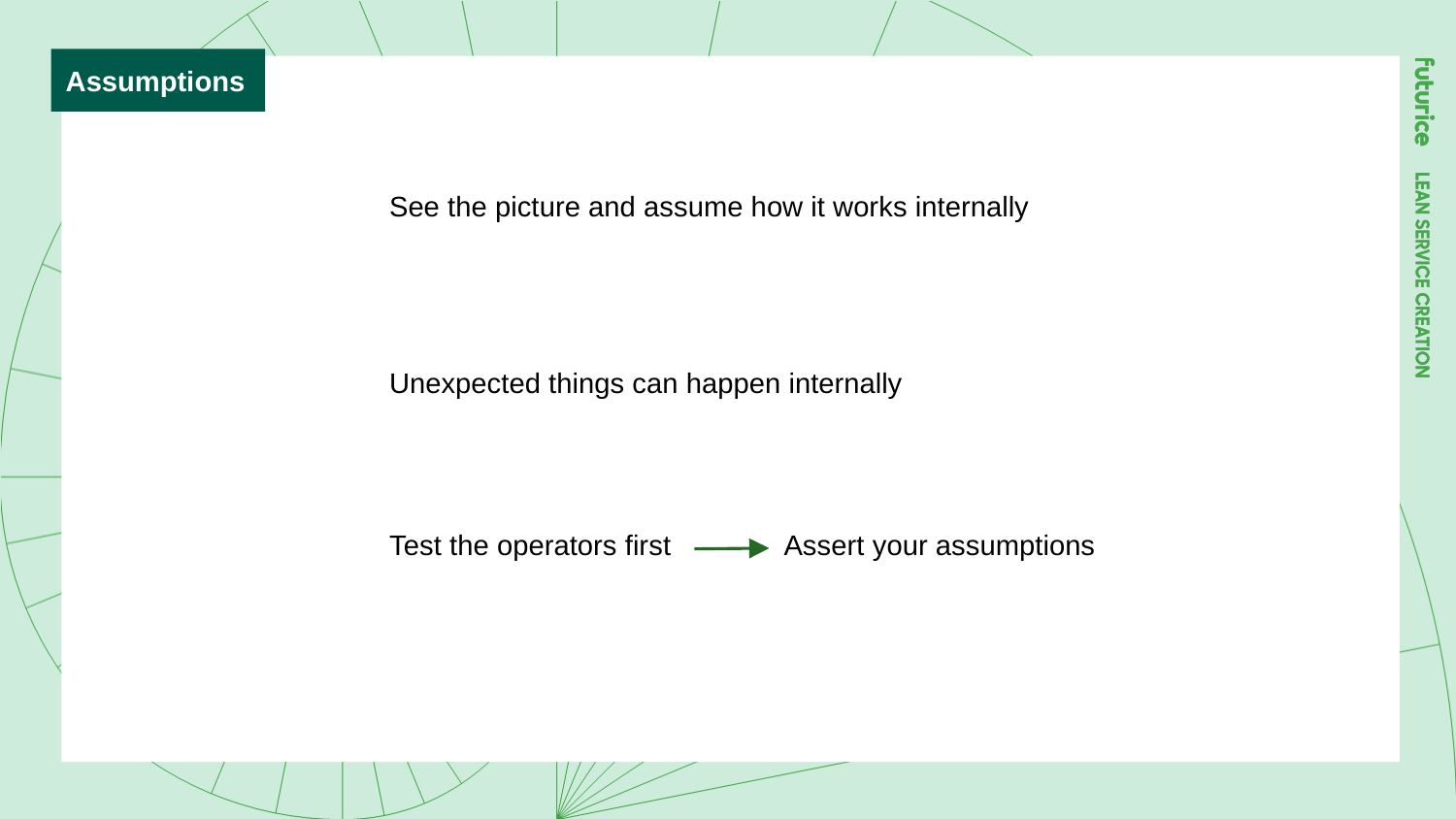

Assumptions
See the picture and assume how it works internally
Unexpected things can happen internally
Test the operators first
Assert your assumptions